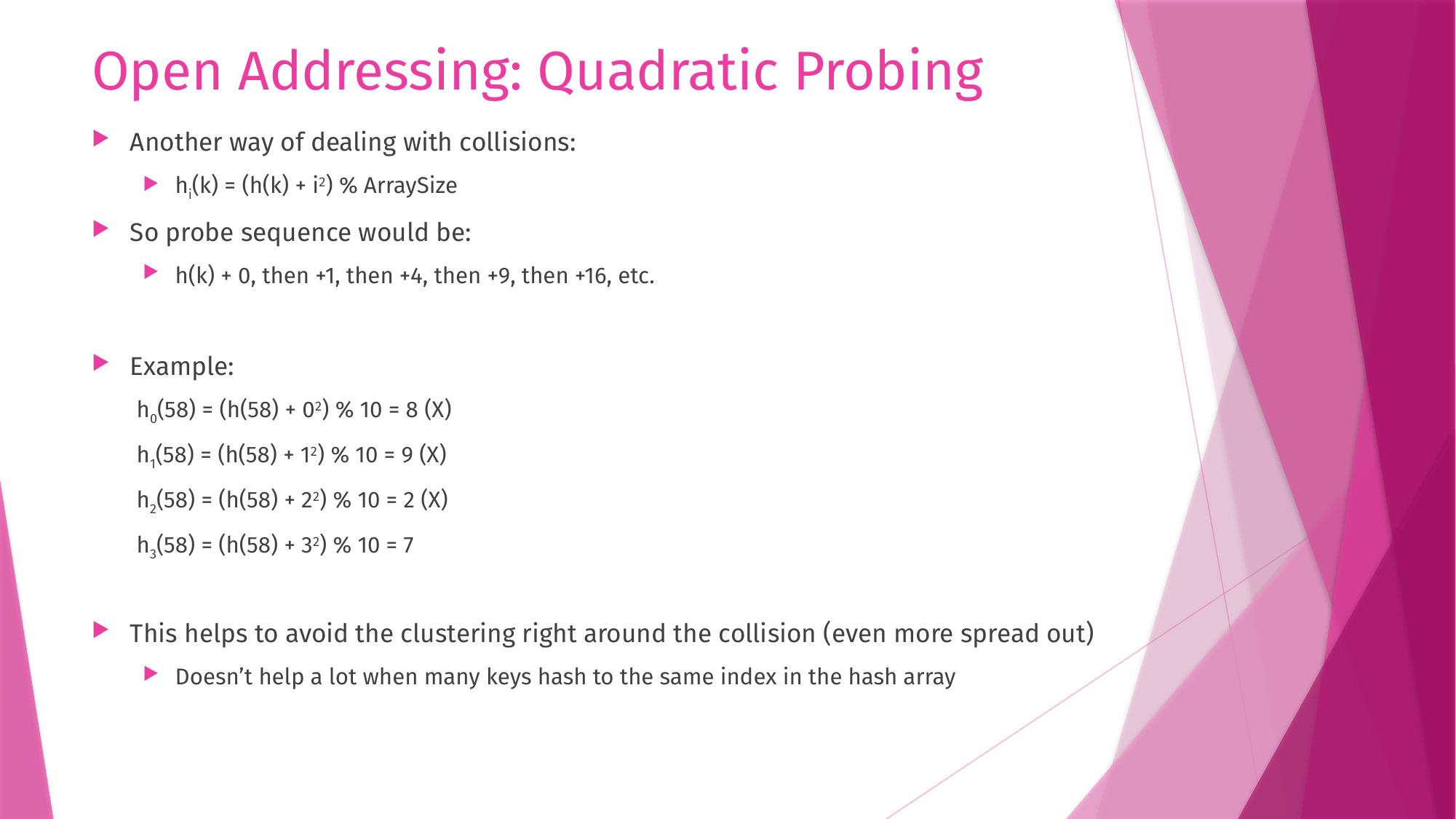

# Open Addressing: Quadratic Probing
Another way of dealing with collisions:
hi(k) = (h(k) + i2) % ArraySize
So probe sequence would be:
h(k) + 0, then +1, then +4, then +9, then +16, etc.

Example:
h0(58) = (h(58) + 02) % 10 = 8 (X)
h1(58) = (h(58) + 12) % 10 = 9 (X)
h2(58) = (h(58) + 22) % 10 = 2 (X)
h3(58) = (h(58) + 32) % 10 = 7

This helps to avoid the clustering right around the collision (even more spread out)
Doesn’t help a lot when many keys hash to the same index in the hash array